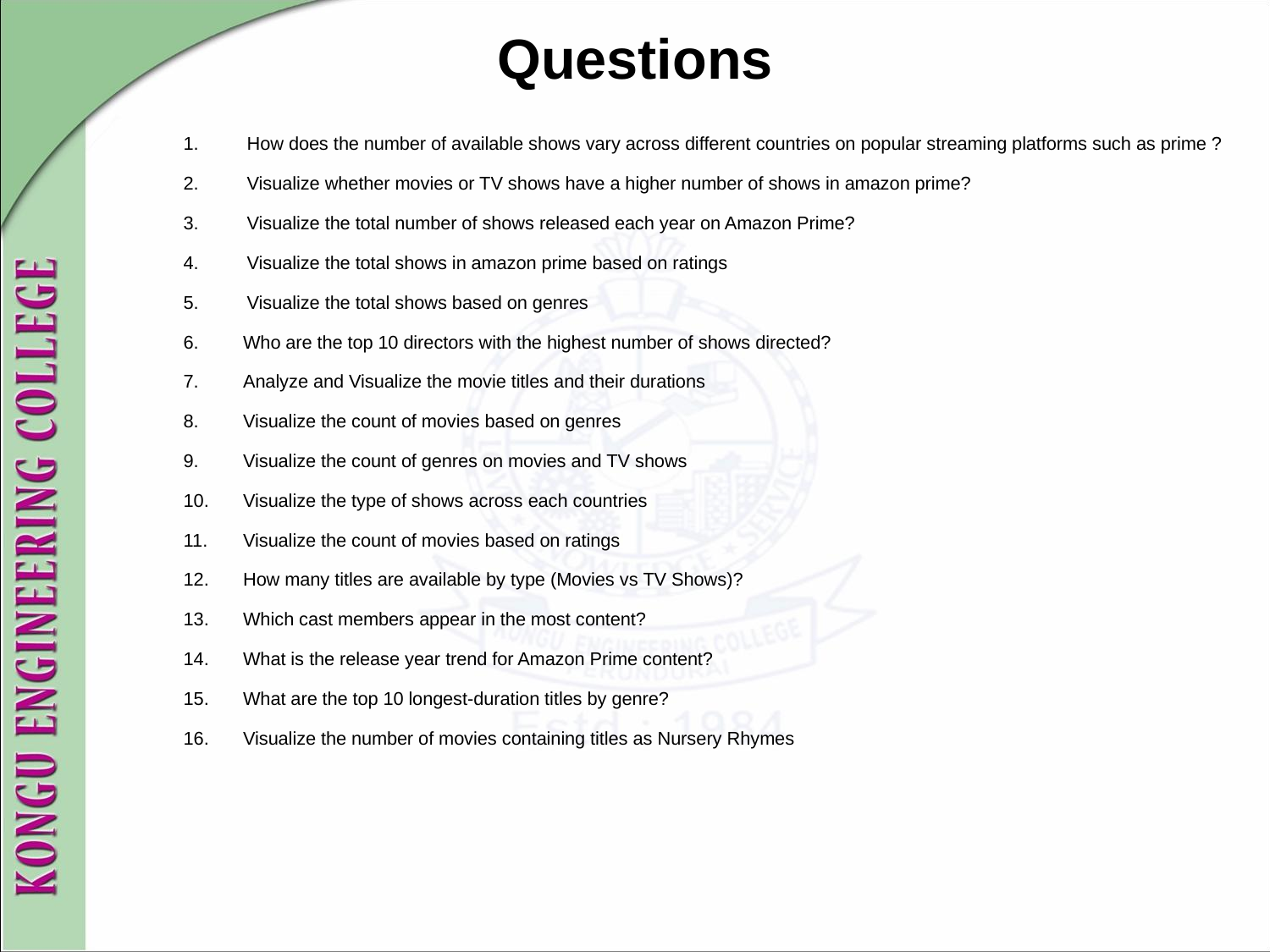

# Questions
How does the number of available shows vary across different countries on popular streaming platforms such as prime ?
Visualize whether movies or TV shows have a higher number of shows in amazon prime?
Visualize the total number of shows released each year on Amazon Prime?
Visualize the total shows in amazon prime based on ratings
Visualize the total shows based on genres
   Who are the top 10 directors with the highest number of shows directed?
   Analyze and Visualize the movie titles and their durations
   Visualize the count of movies based on genres
   Visualize the count of genres on movies and TV shows
   Visualize the type of shows across each countries
   Visualize the count of movies based on ratings
   How many titles are available by type (Movies vs TV Shows)?
   Which cast members appear in the most content?
   What is the release year trend for Amazon Prime content?
   What are the top 10 longest-duration titles by genre?
   Visualize the number of movies containing titles as Nursery Rhymes